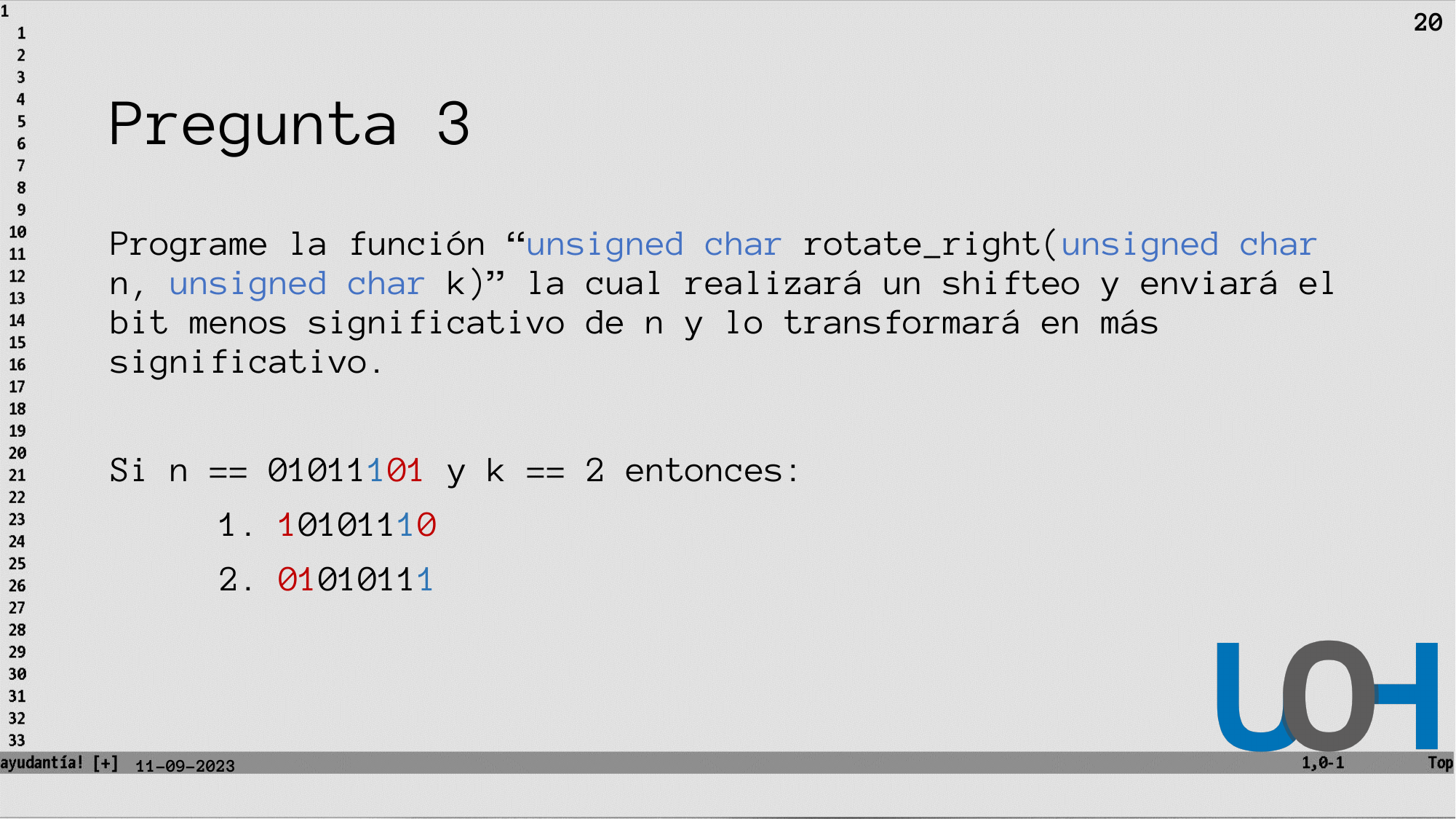

20
# Pregunta 3
Programe la función “unsigned char rotate_right(unsigned char n, unsigned char k)” la cual realizará un shifteo y enviará el bit menos significativo de n y lo transformará en más significativo.

Si n == 01011101 y k == 2 entonces:
	1. 10101110
	2. 01010111

11-09-2023